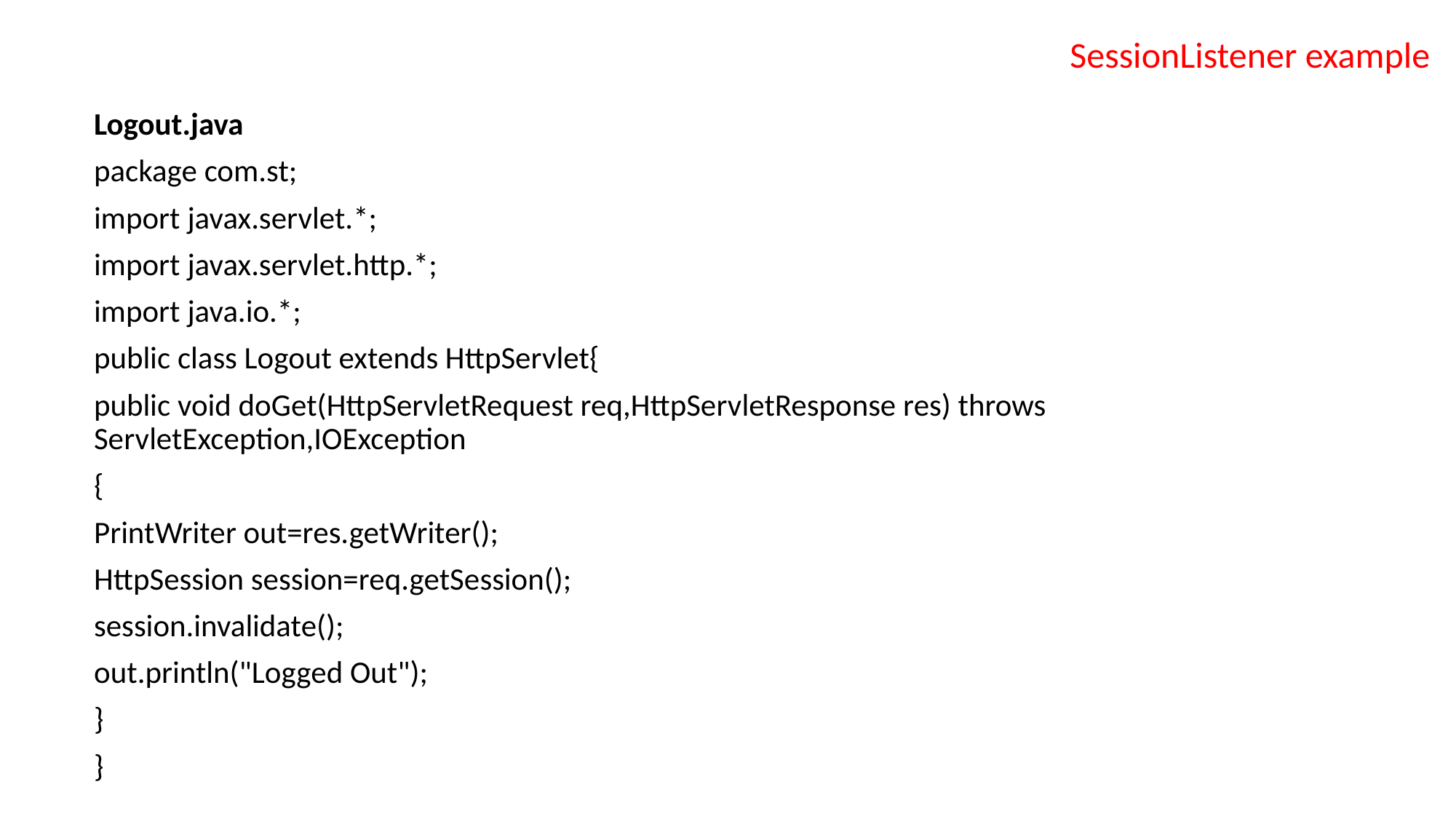

# SessionListener example
Logout.java
package com.st;
import javax.servlet.*;
import javax.servlet.http.*;
import java.io.*;
public class Logout extends HttpServlet{
public void doGet(HttpServletRequest req,HttpServletResponse res) throws ServletException,IOException
{
PrintWriter out=res.getWriter();
HttpSession session=req.getSession();
session.invalidate();
out.println("Logged Out");
}
}